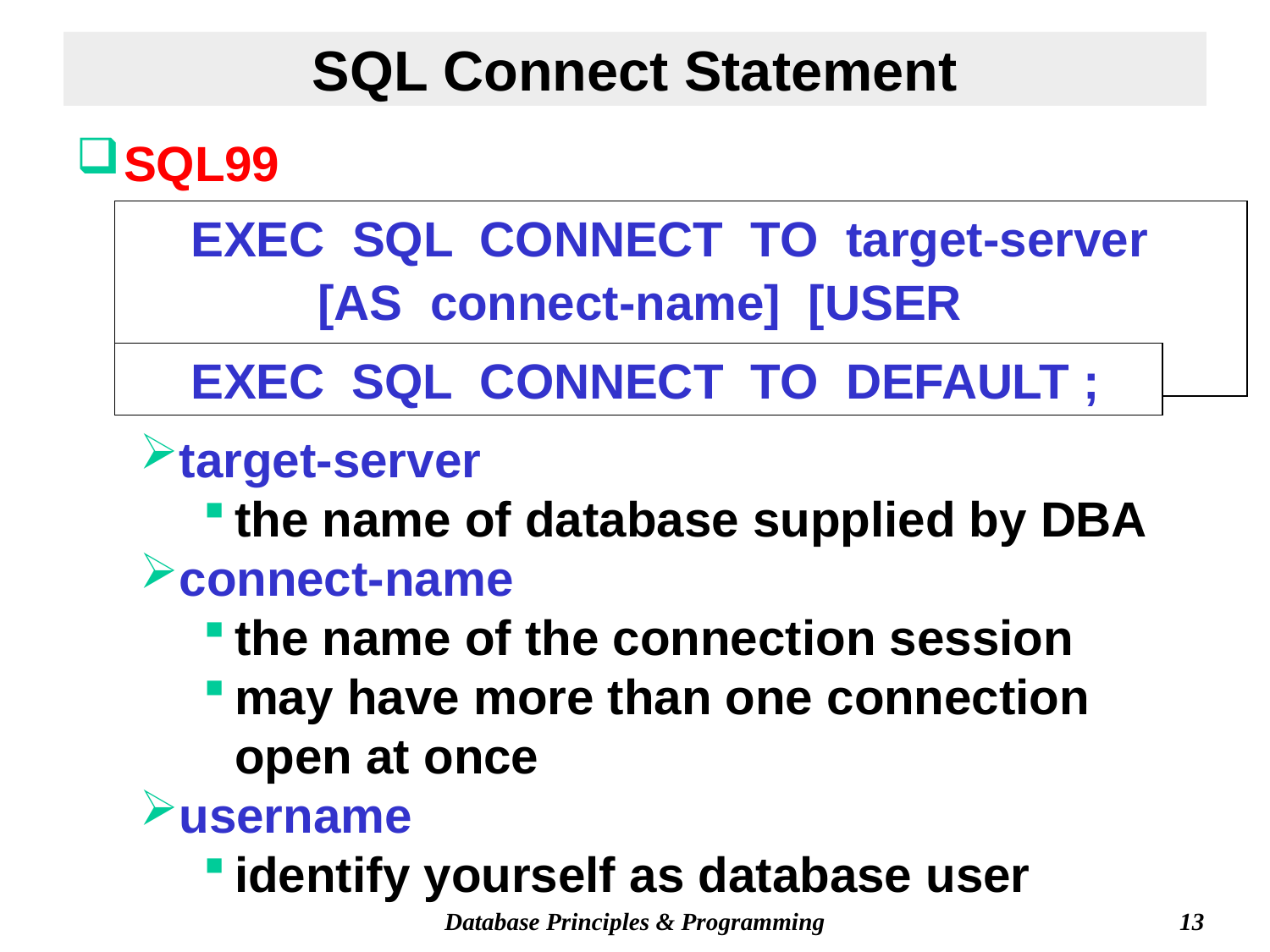

# SQL Connect Statement
SQL99

target-server
the name of database supplied by DBA
connect-name
the name of the connection session
may have more than one connection open at once
username
identify yourself as database user
EXEC  SQL  CONNECT  TO  target-server
	[AS  connect-name]  [USER  username] ;
EXEC  SQL  CONNECT  TO  DEFAULT ;

Database Principles & Programming
13